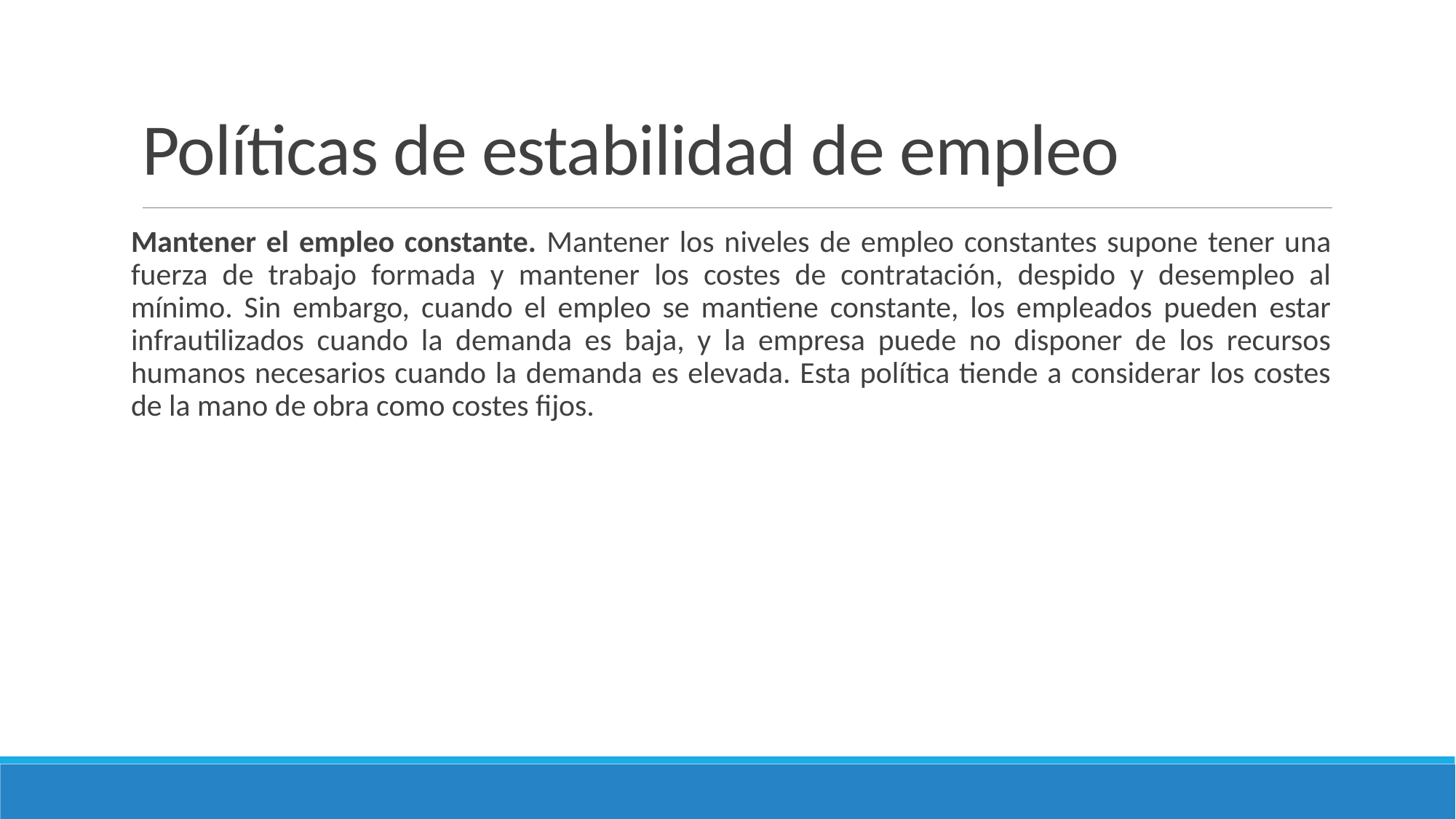

# Políticas de estabilidad de empleo
Mantener el empleo constante. Mantener los niveles de empleo constantes supone tener una fuerza de trabajo formada y mantener los costes de contratación, despido y desempleo al mínimo. Sin embargo, cuando el empleo se mantiene constante, los empleados pueden estar infrautilizados cuando la demanda es baja, y la empresa puede no disponer de los recursos humanos necesarios cuando la demanda es elevada. Esta política tiende a considerar los costes de la mano de obra como costes fijos.